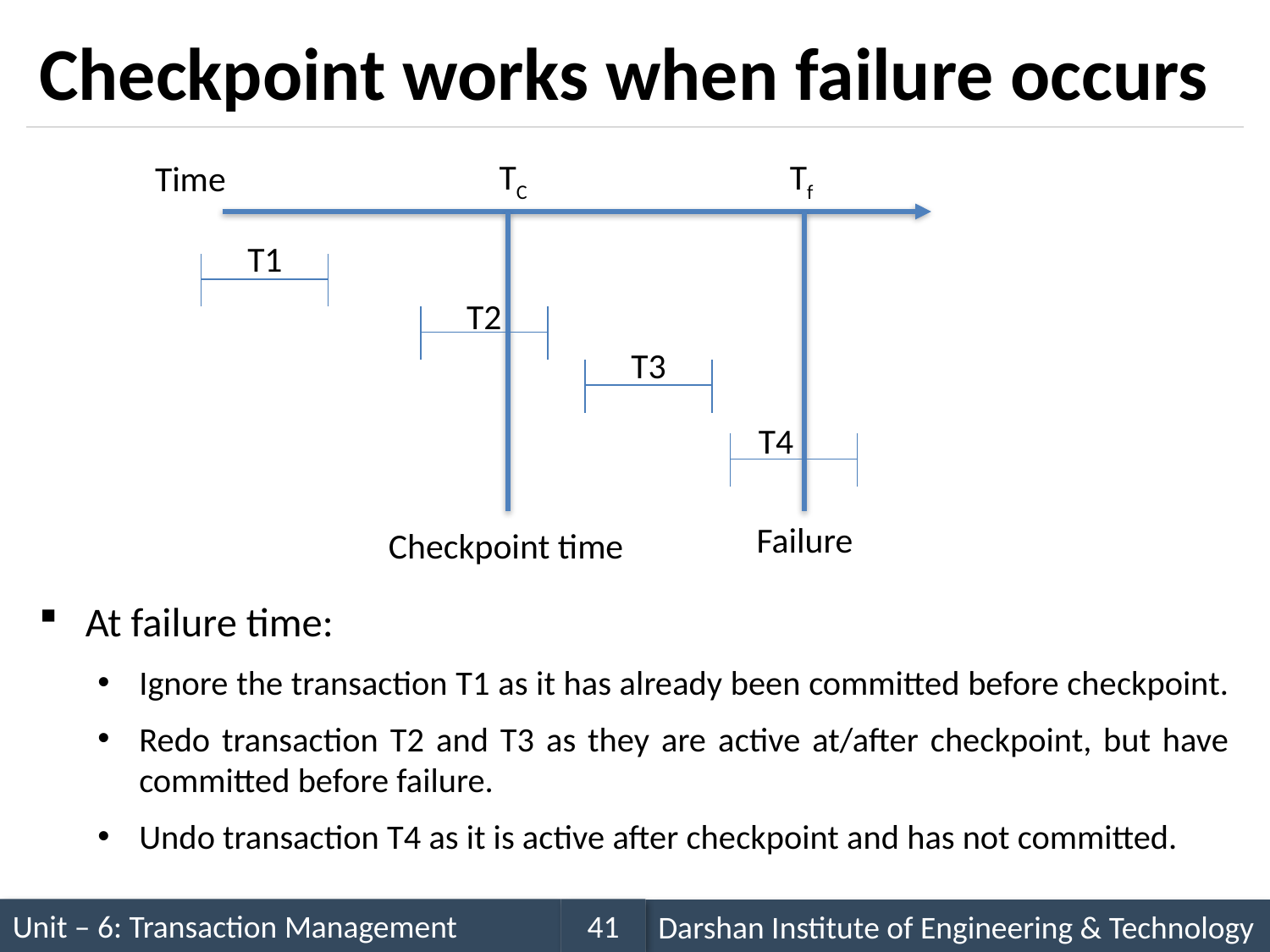

# Checkpoint works when failure occurs

At failure time:
Ignore the transaction T1 as it has already been committed before checkpoint.
Redo transaction T2 and T3 as they are active at/after checkpoint, but have committed before failure.
Undo transaction T4 as it is active after checkpoint and has not committed.
TC
Tf
Time
T1
T2
T3
T4
Failure
Checkpoint time